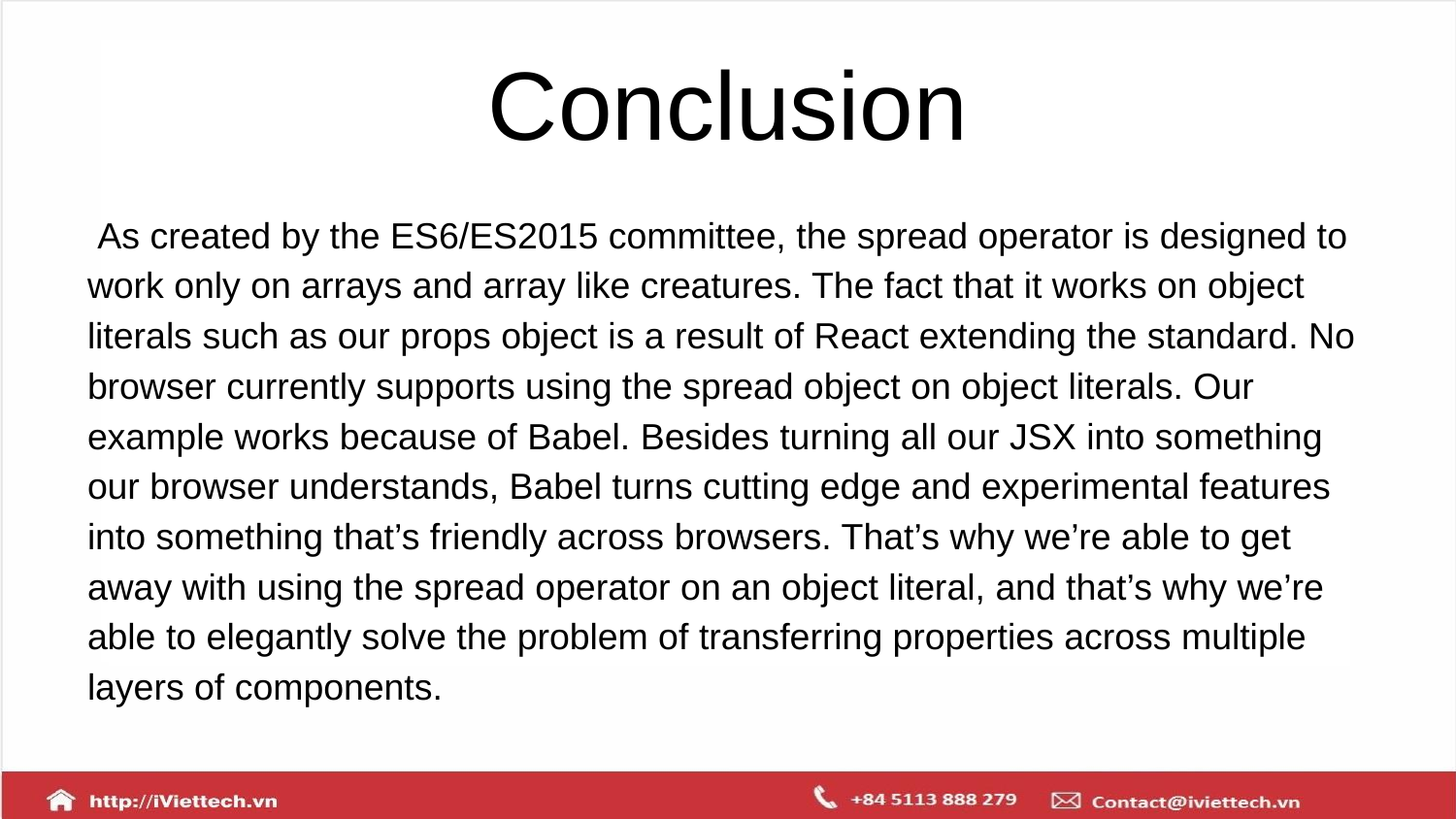

# Conclusion
As created by the ES6/ES2015 committee, the spread operator is designed to work only on arrays and array like creatures. The fact that it works on object literals such as our props object is a result of React extending the standard. No browser currently supports using the spread object on object literals. Our example works because of Babel. Besides turning all our JSX into something our browser understands, Babel turns cutting edge and experimental features into something that’s friendly across browsers. That’s why we’re able to get away with using the spread operator on an object literal, and that’s why we’re able to elegantly solve the problem of transferring properties across multiple layers of components.